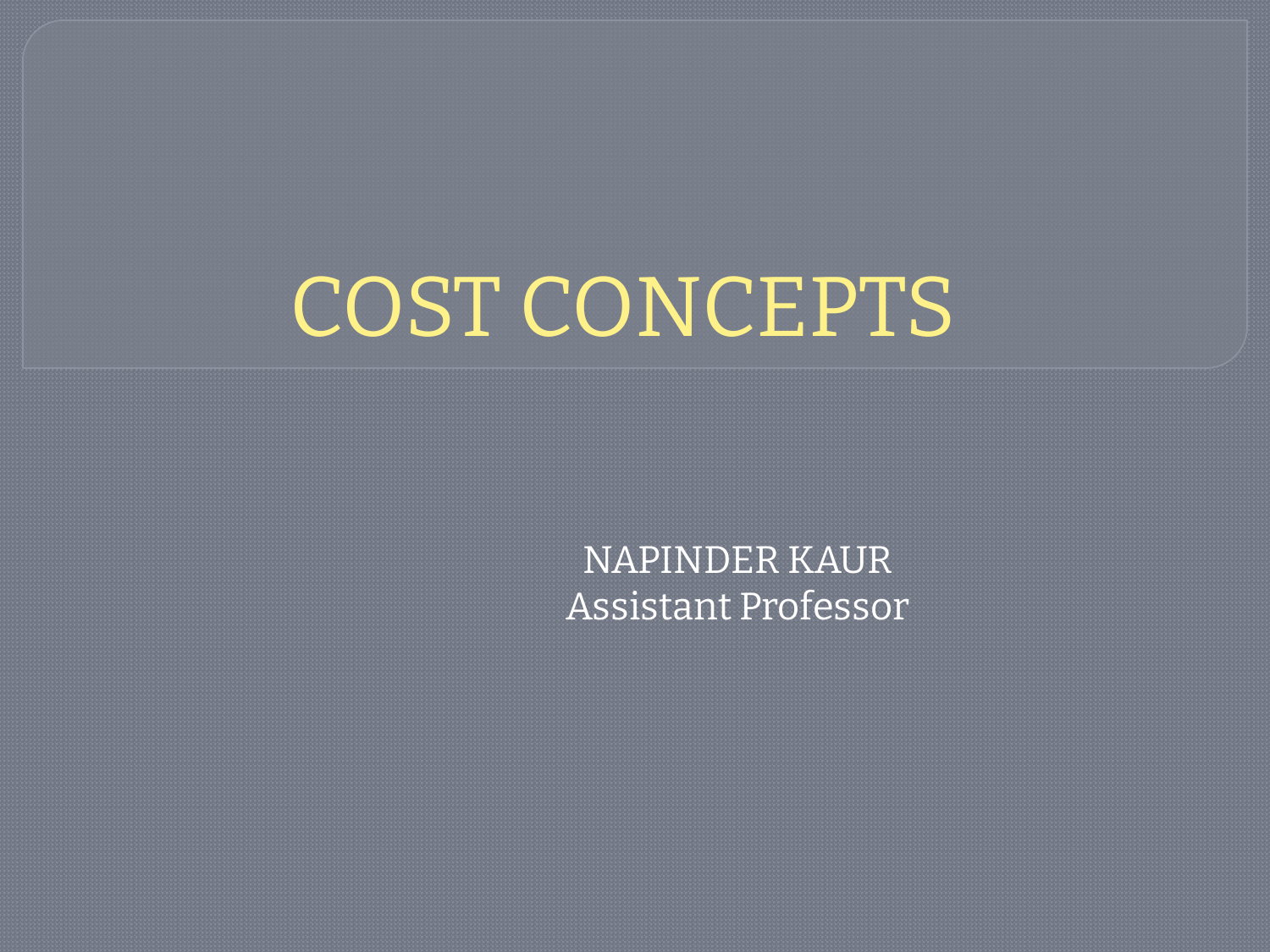

# COST CONCEPTS
NAPINDER KAUR
Assistant Professor